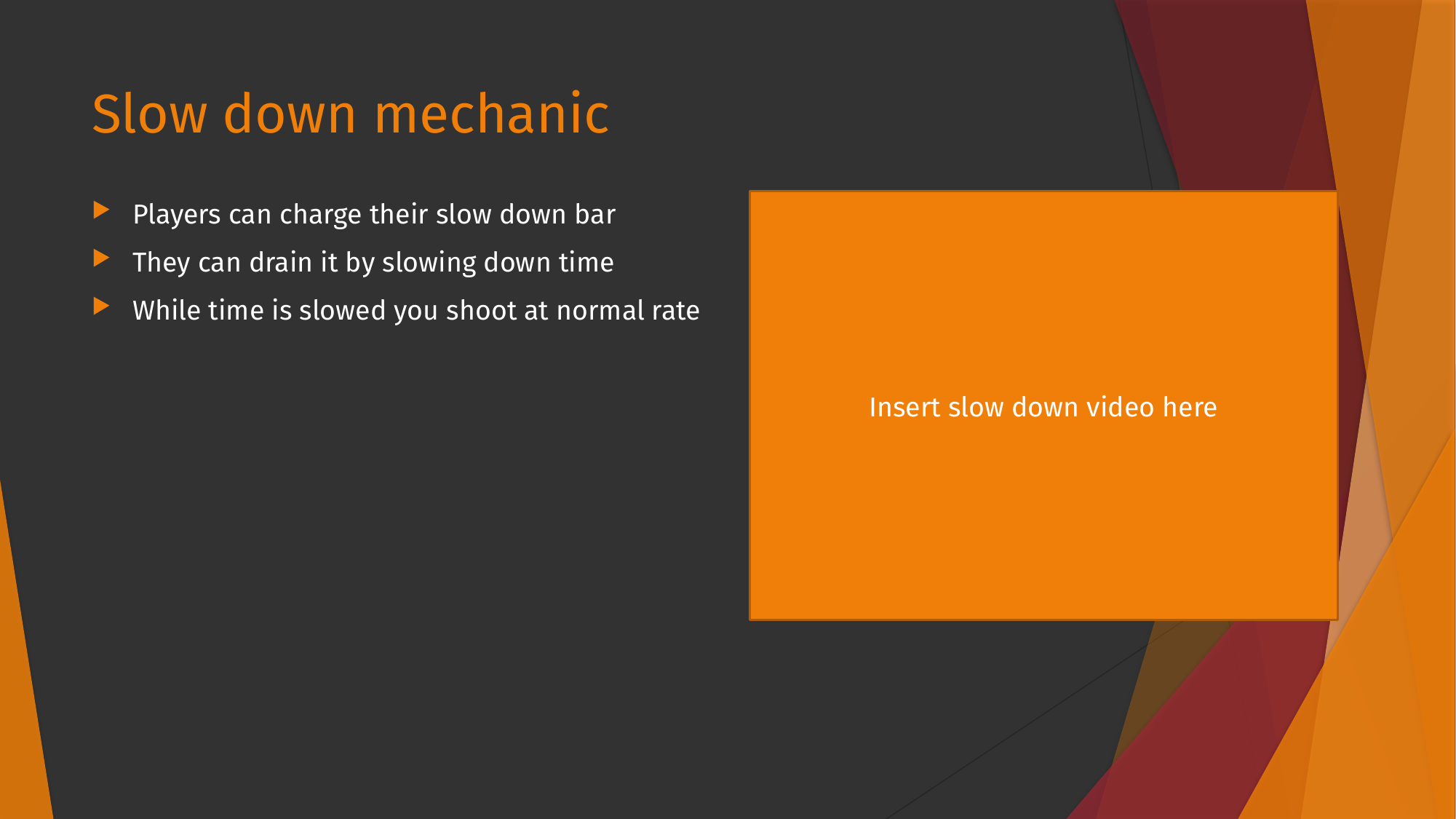

# Slow down mechanic
Players can charge their slow down bar
They can drain it by slowing down time
While time is slowed you shoot at normal rate
Insert slow down video here